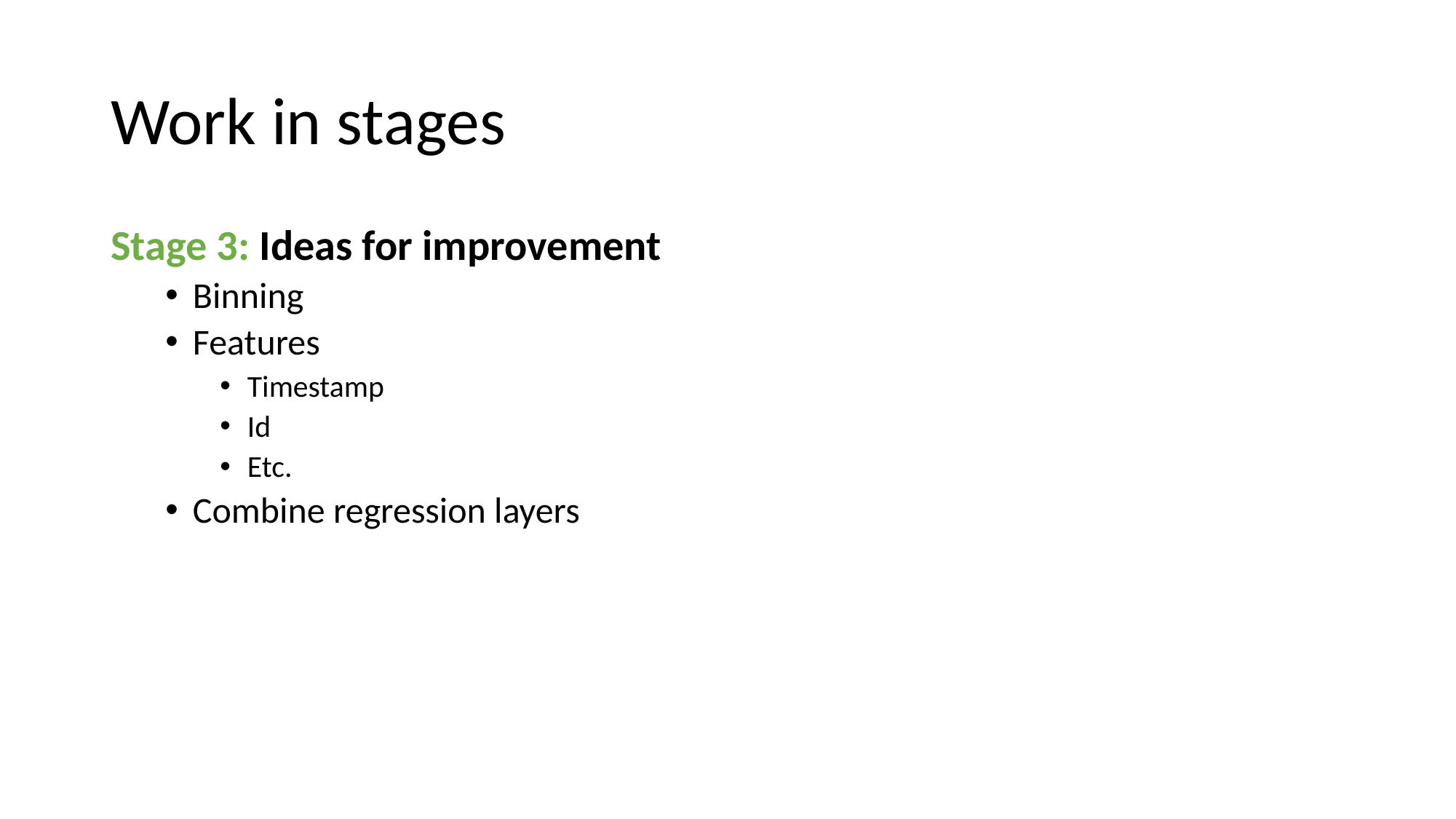

# Work in stages
Stage 3: Ideas for improvement
Binning
Features
Timestamp
Id
Etc.
Combine regression layers